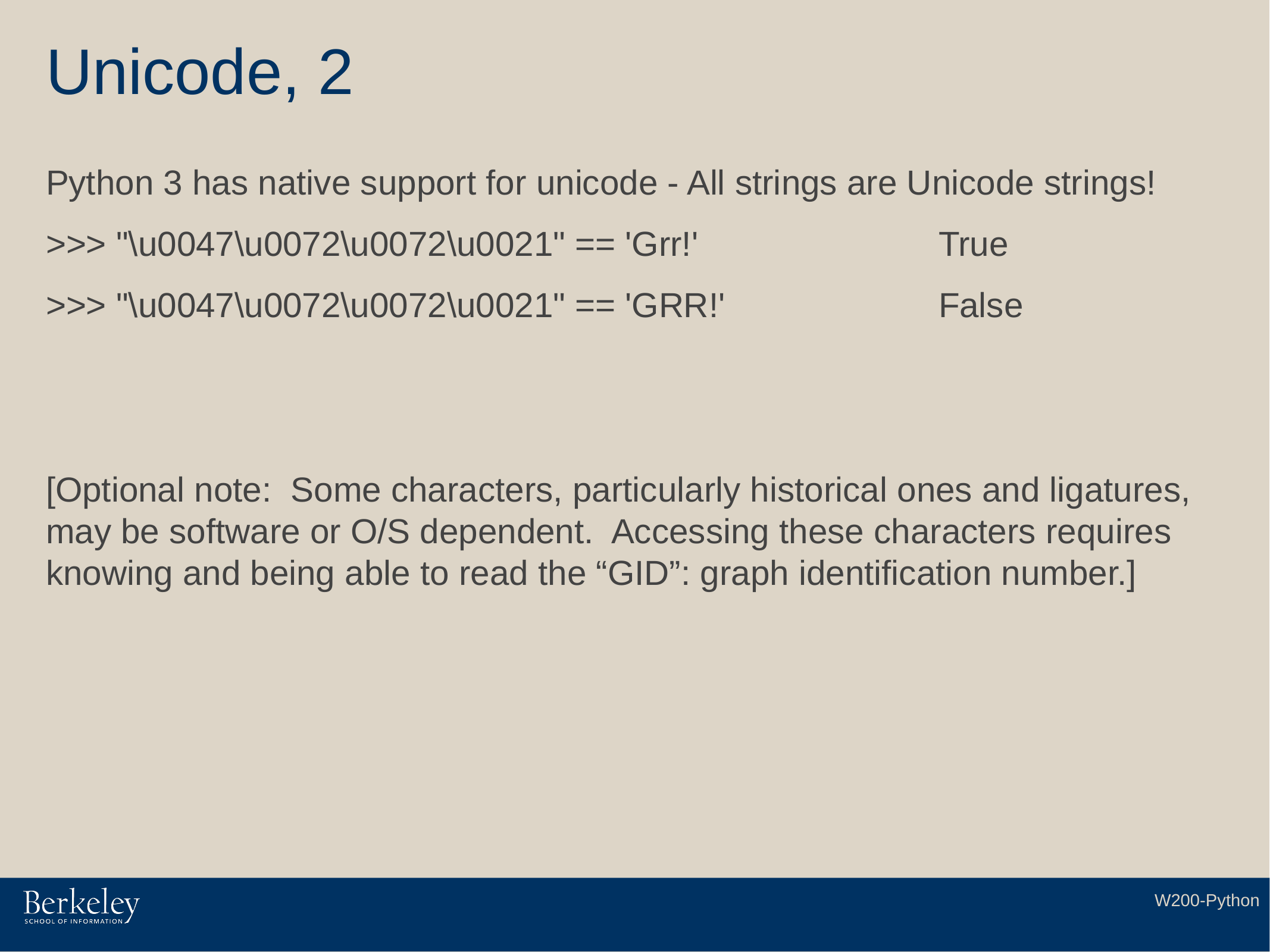

# Unicode, 2
Python 3 has native support for unicode - All strings are Unicode strings!
>>> "\u0047\u0072\u0072\u0021" == 'Grr!'			True
>>> "\u0047\u0072\u0072\u0021" == 'GRR!'			False

[Optional note:  Some characters, particularly historical ones and ligatures, may be software or O/S dependent.  Accessing these characters requires knowing and being able to read the “GID”: graph identification number.]
15